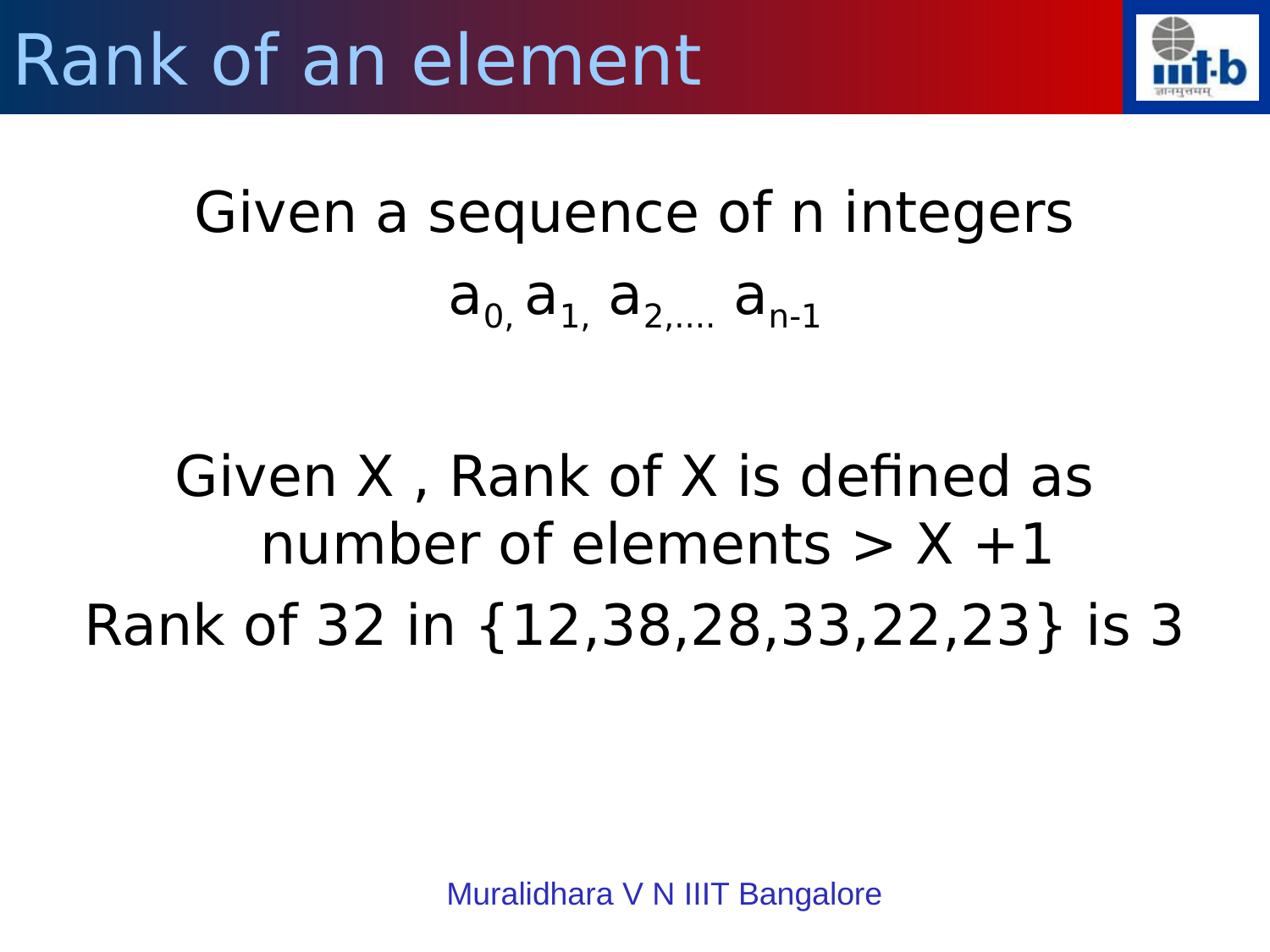

Rank of an element
Given a sequence of n integers
a0, a1, a2,.... an-1

Given X , Rank of X is defined as number of elements > X +1
Rank of 32 in {12,38,28,33,22,23} is 3
Muralidhara V N IIIT Bangalore